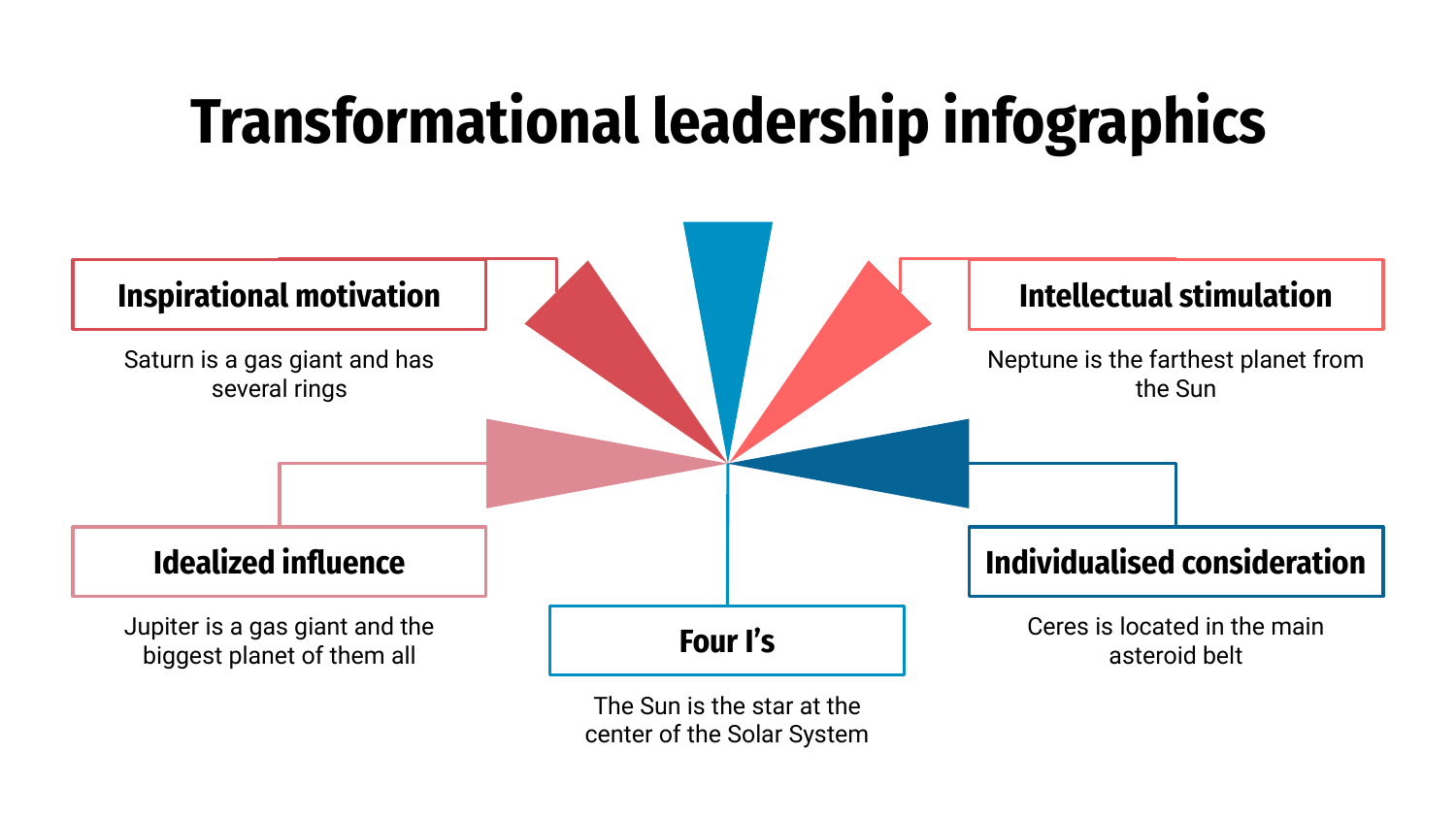

# Transformational leadership infographics

Four I’s
The Sun is the star at the center of the Solar System

Inspirational motivation
Saturn is a gas giant and has several rings

Intellectual stimulation
Neptune is the farthest planet from the Sun

Idealized influence
Jupiter is a gas giant and the biggest planet of them all

Individualised consideration
Ceres is located in the main asteroid belt